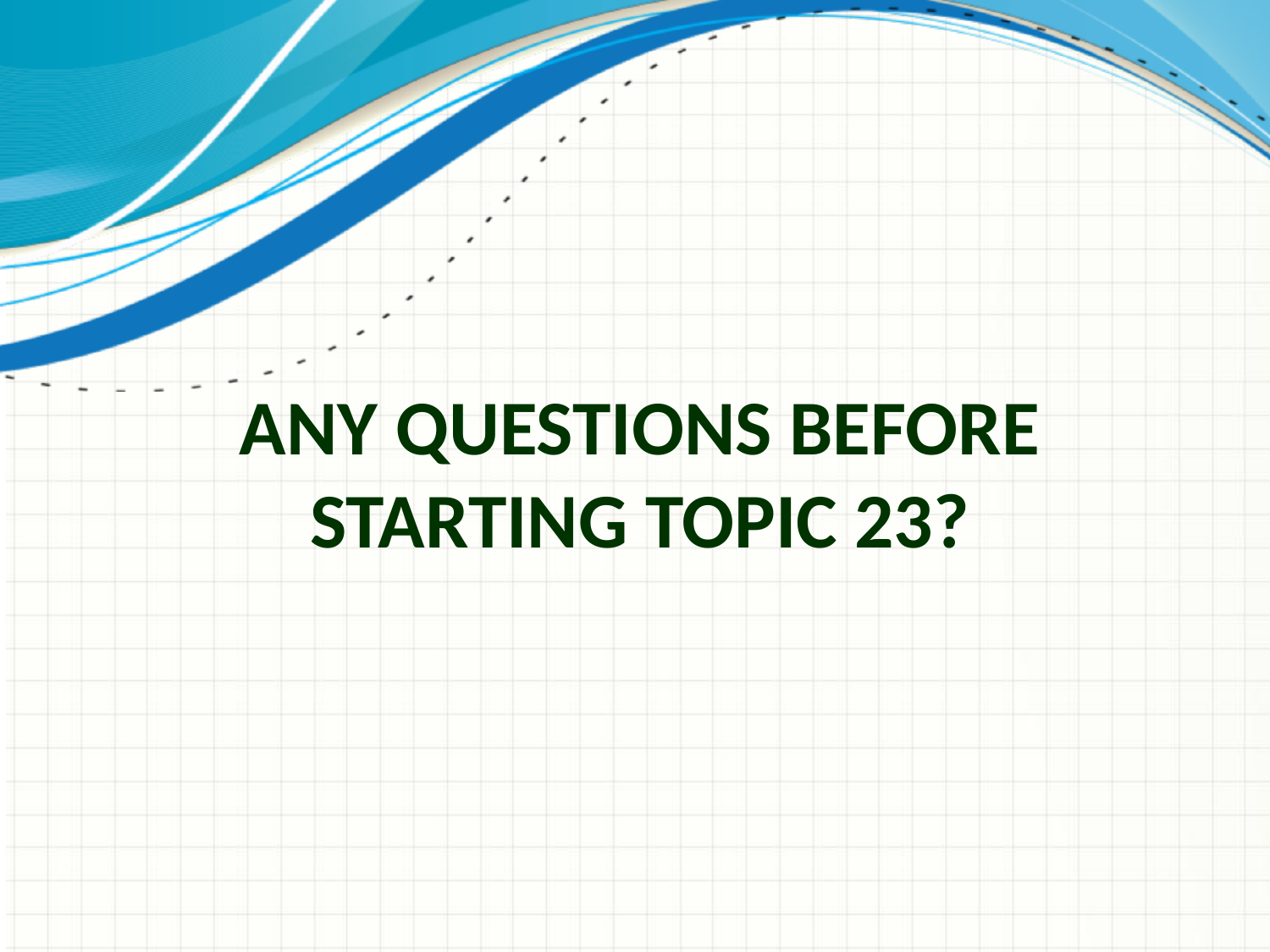

# Any Questions Before Starting Topic 23?